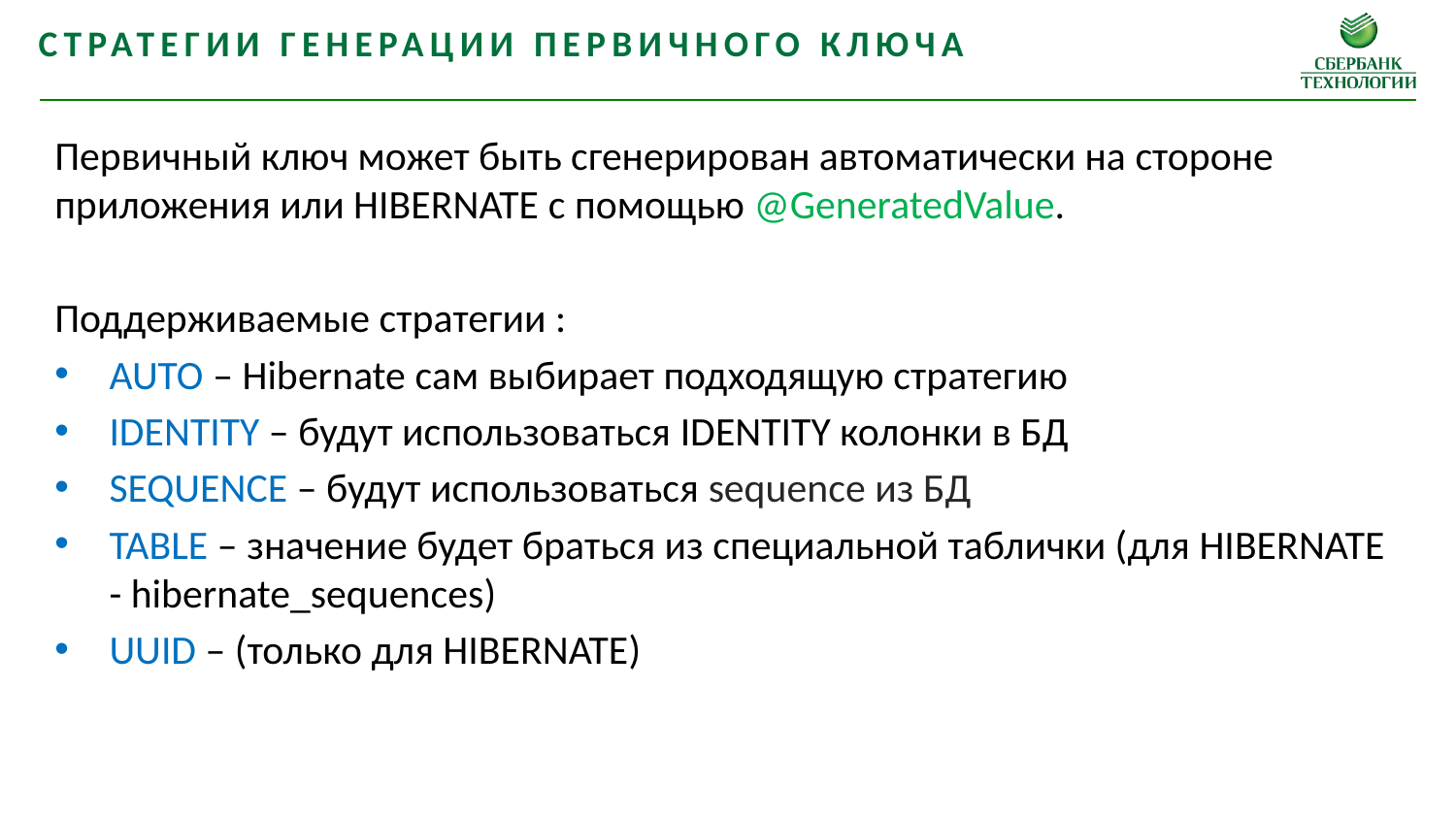

Стратегии генерации первичного ключа
Первичный ключ может быть сгенерирован автоматически на стороне приложения или HIBERNATE с помощью @GeneratedValue.

Поддерживаемые стратегии :
AUTO – Hibernate сам выбирает подходящую стратегию
IDENTITY – будут использоваться IDENTITY колонки в БД
SEQUENCE – будут использоваться sequence из БД
TABLE – значение будет браться из специальной таблички (для HIBERNATE - hibernate_sequences)
UUID – (только для HIBERNATE)